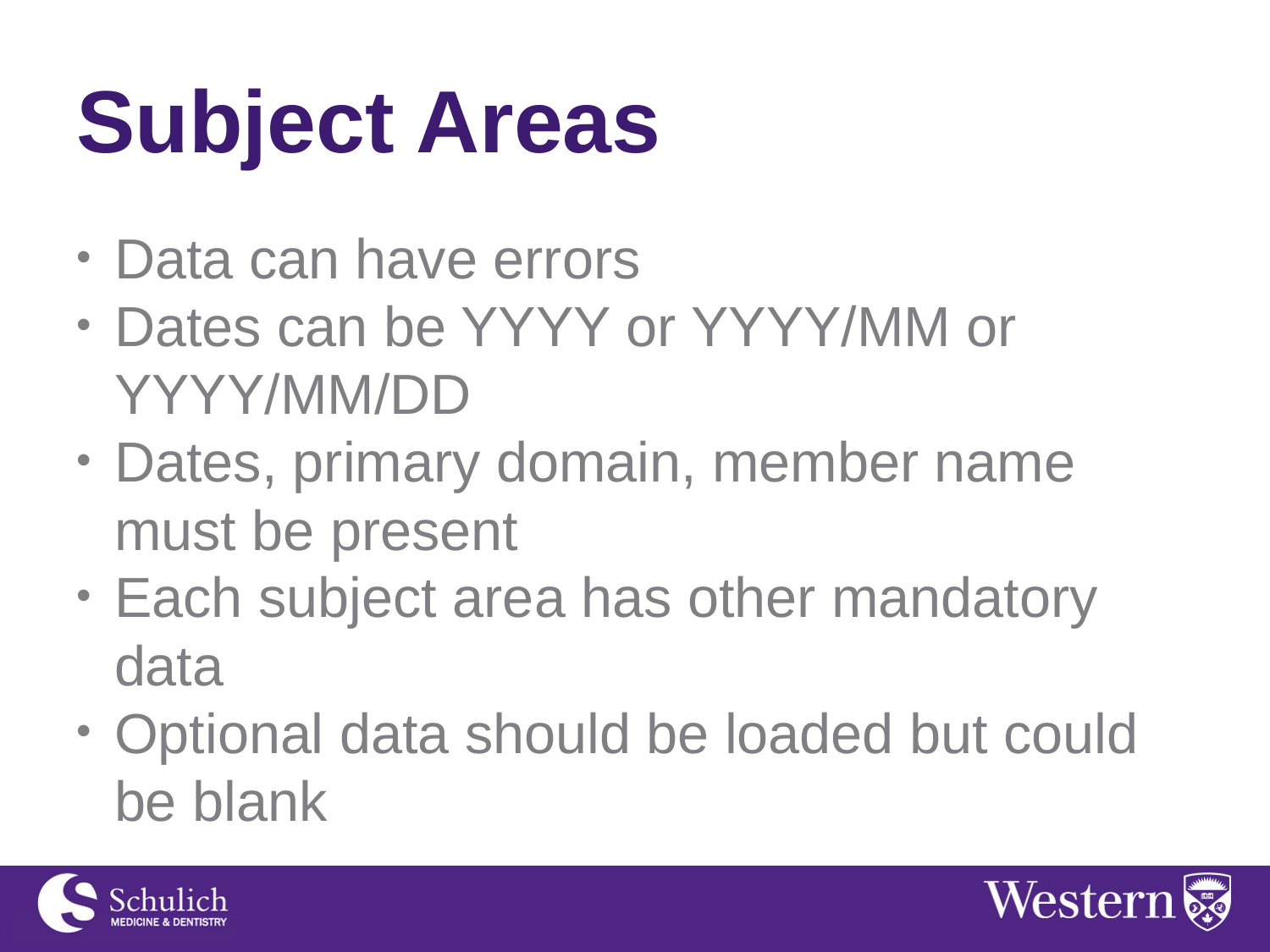

# Subject Areas
Data can have errors
Dates can be YYYY or YYYY/MM or YYYY/MM/DD
Dates, primary domain, member name must be present
Each subject area has other mandatory data
Optional data should be loaded but could be blank